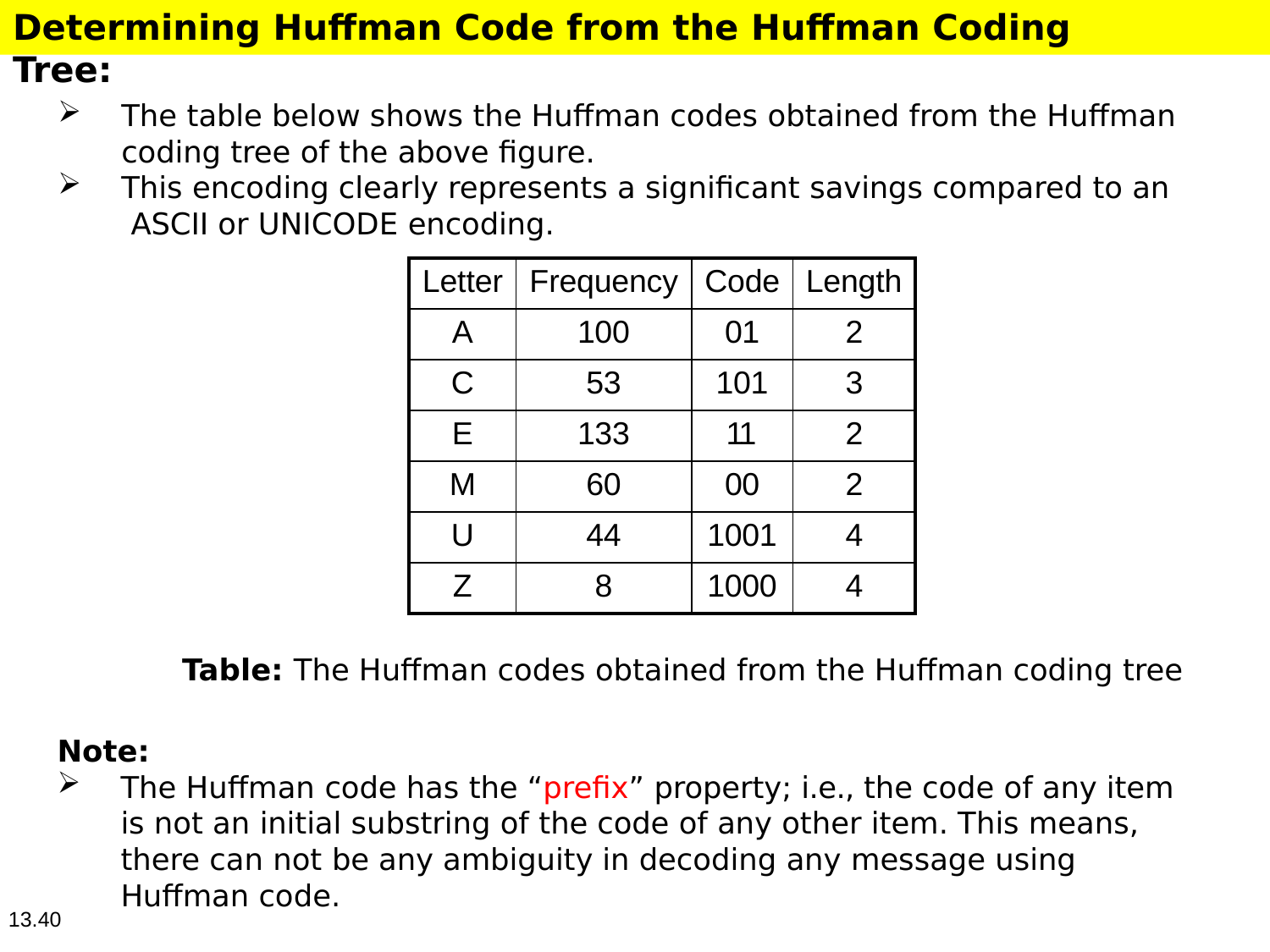

# Determining Huffman Code from the Huffman Coding Tree:
The table below shows the Huffman codes obtained from the Huffman
coding tree of the above figure.
This encoding clearly represents a significant savings compared to an  ASCII or UNICODE encoding.
| Letter | Frequency | Code | Length |
| --- | --- | --- | --- |
| A | 100 | 01 | 2 |
| C | 53 | 101 | 3 |
| E | 133 | 11 | 2 |
| M | 60 | 00 | 2 |
| U | 44 | 1001 | 4 |
| Z | 8 | 1000 | 4 |
Table: The Huffman codes obtained from the Huffman coding tree

Note:
The Huffman code has the “prefix” property; i.e., the code of any item  is not an initial substring of the code of any other item. This means,  there can not be any ambiguity in decoding any message using
Huffman code.
13.40